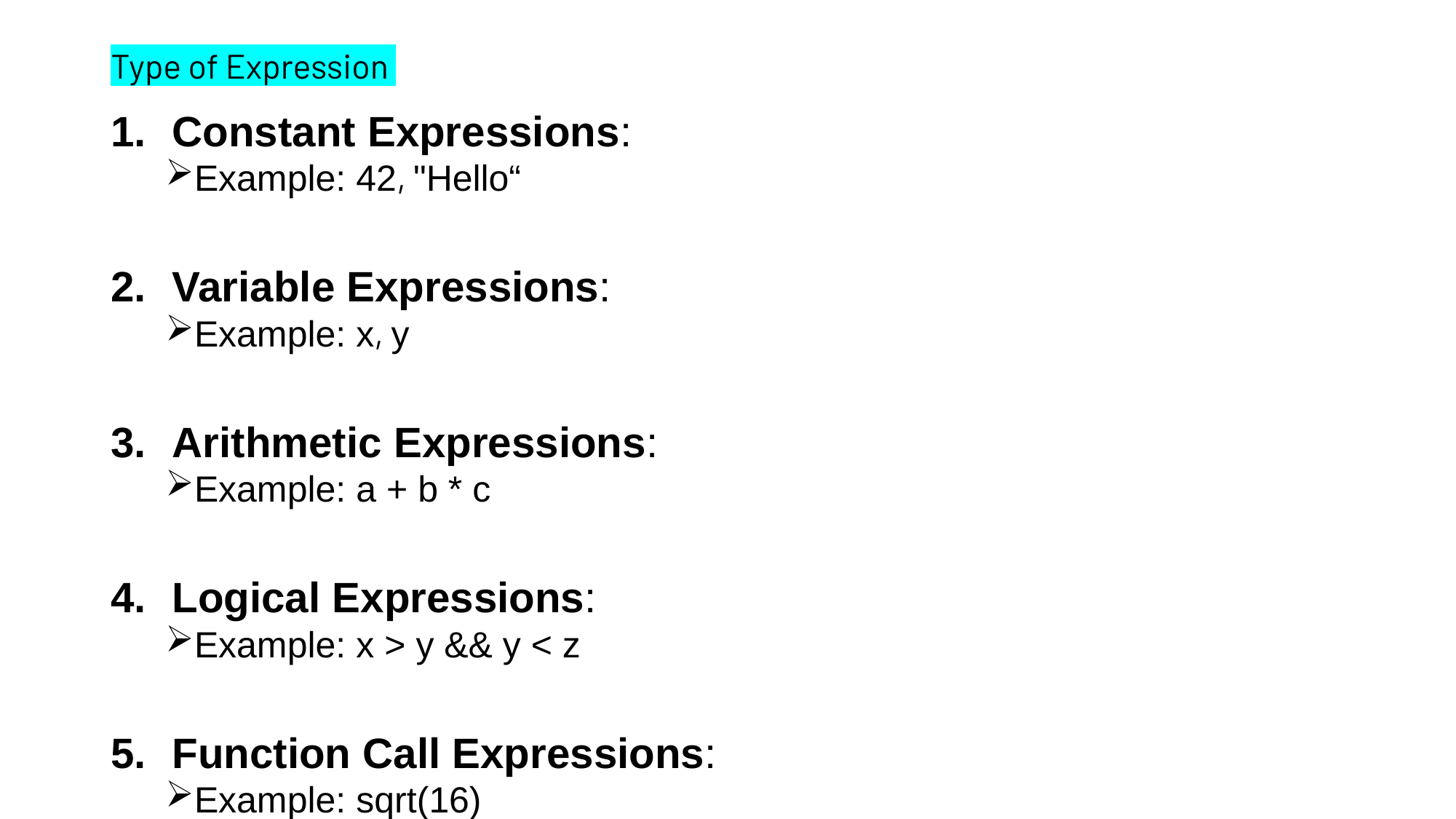

# Type of Expression
Constant Expressions:
Example: 42, "Hello“

Variable Expressions:
Example: x, y

Arithmetic Expressions:
Example: a + b * c

Logical Expressions:
Example: x > y && y < z

Function Call Expressions:
Example: sqrt(16)